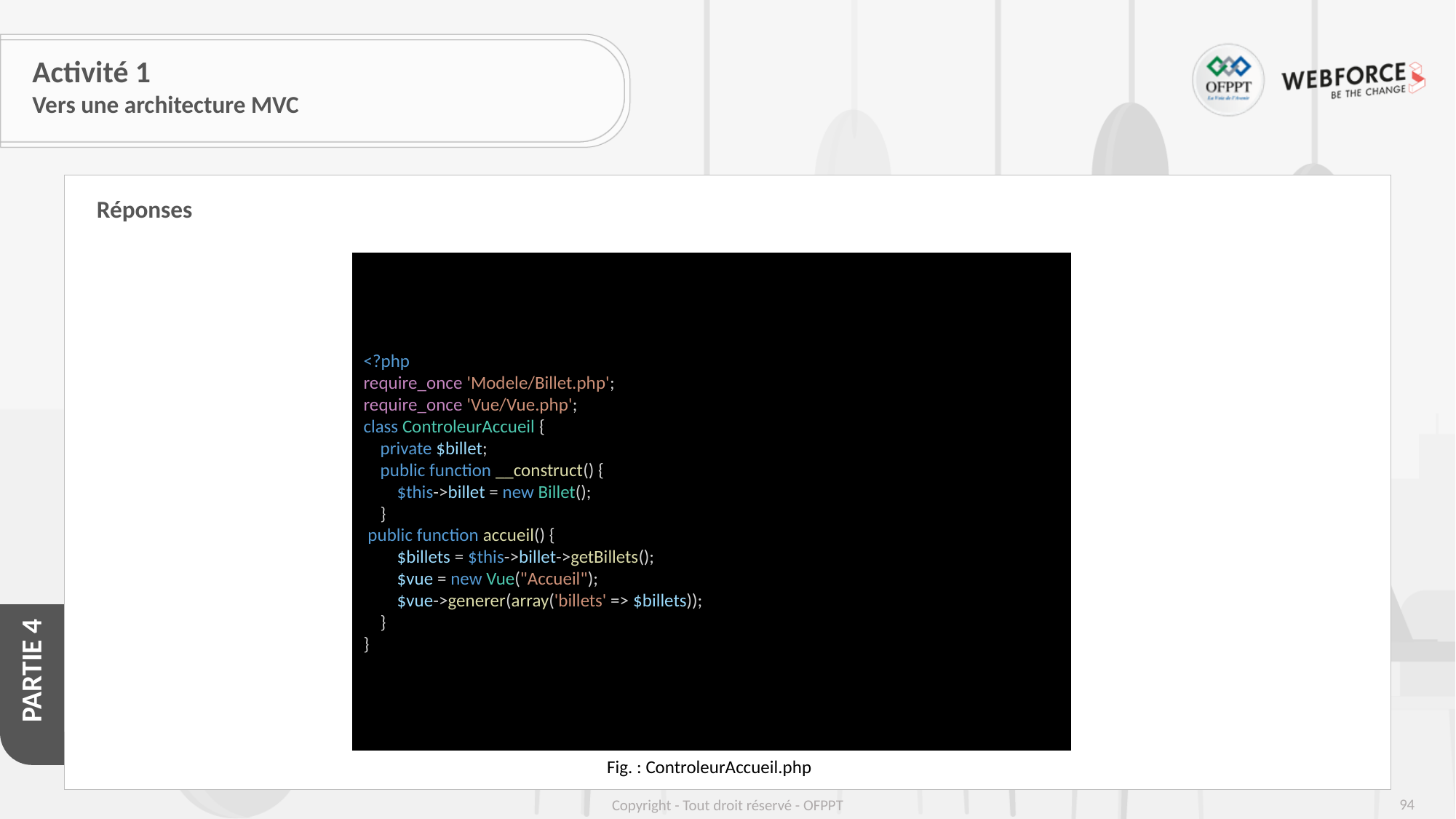

# Activité 1
Vers une architecture MVC
Réponses

<?php
require_once 'Modele/Billet.php';
require_once 'Vue/Vue.php';
class ControleurAccueil {
    private $billet;
    public function __construct() {
        $this->billet = new Billet();
    }
 public function accueil() {
        $billets = $this->billet->getBillets();
        $vue = new Vue("Accueil");
        $vue->generer(array('billets' => $billets));
    }
}
Fig. : ControleurAccueil.php